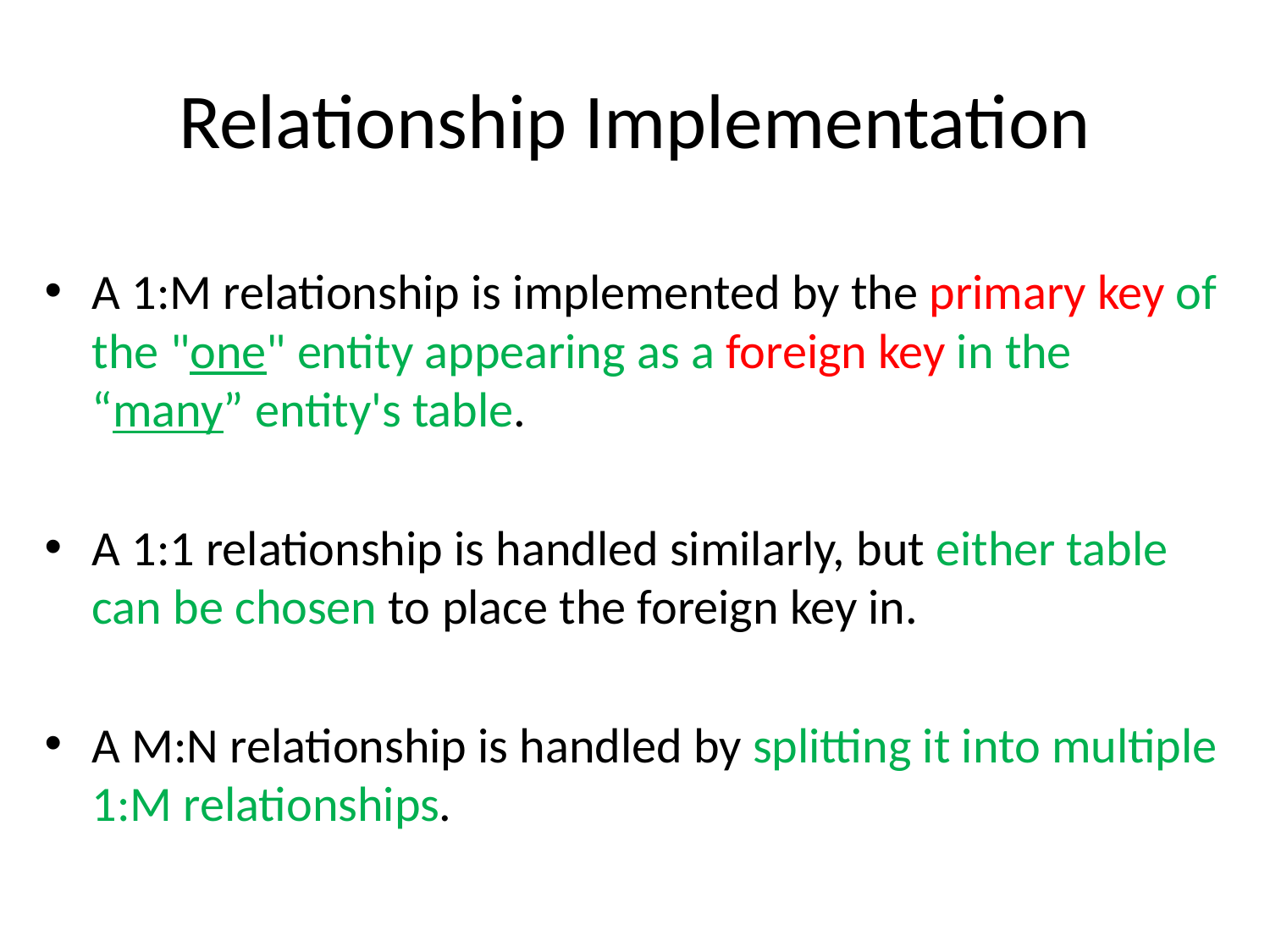

# Relationship Implementation

A 1:M relationship is implemented by the primary key of the "one" entity appearing as a foreign key in the “many” entity's table.

A 1:1 relationship is handled similarly, but either table can be chosen to place the foreign key in.

A M:N relationship is handled by splitting it into multiple 1:M relationships.